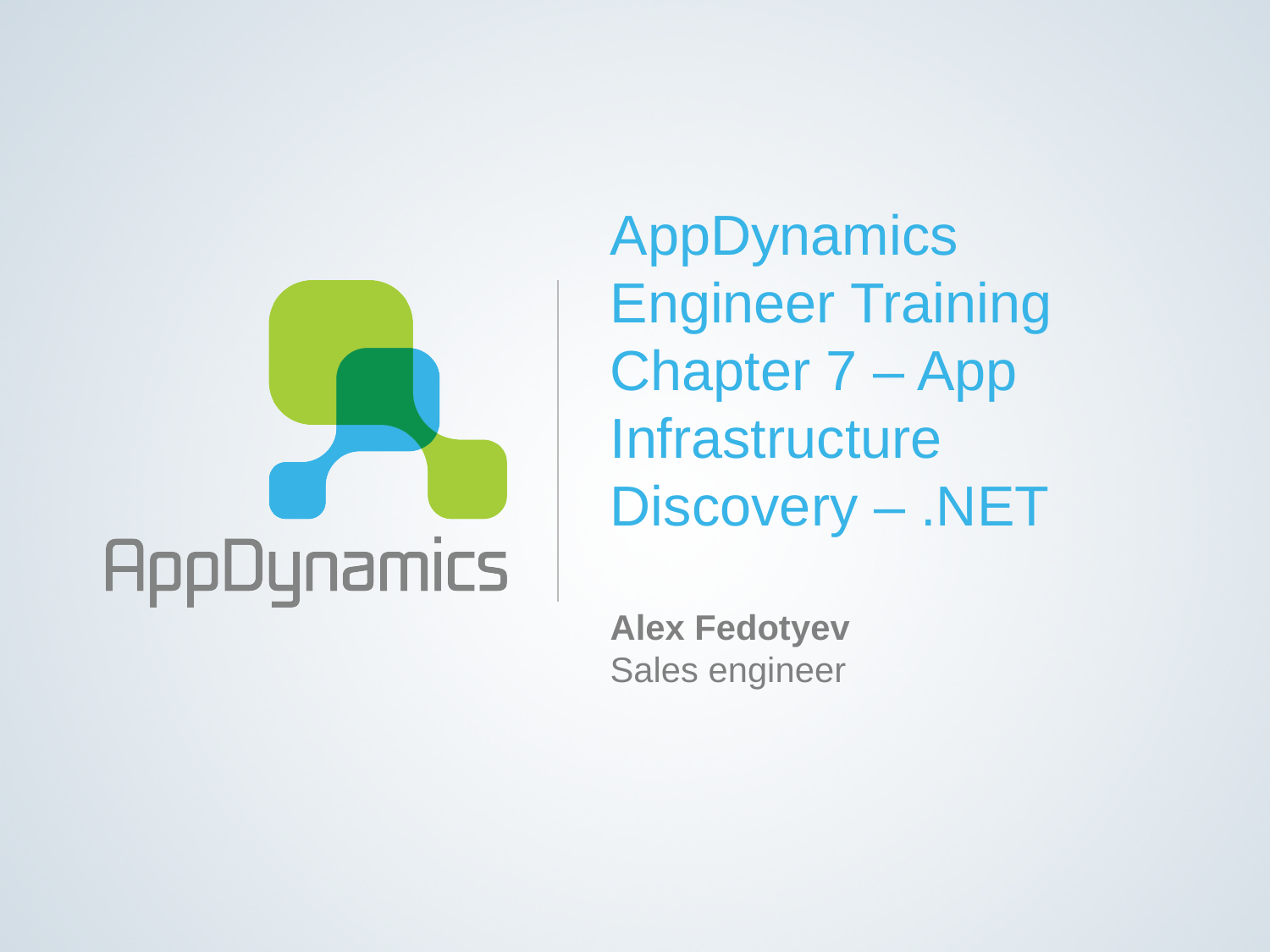

# AppDynamics Engineer Training Chapter 7 – App Infrastructure Discovery – .NET Alex Fedotyev Sales engineer